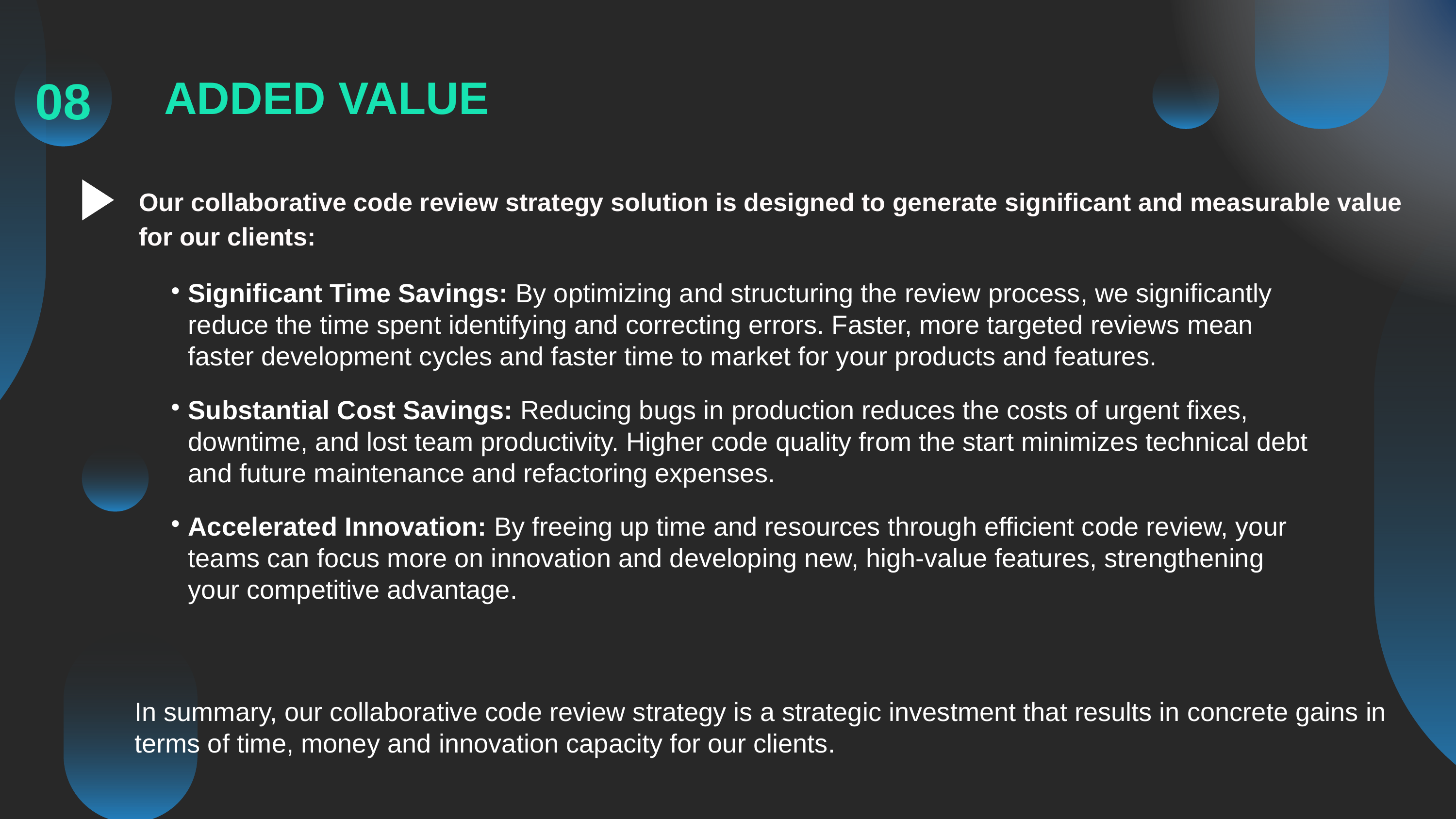

08

ADDED VALUE

Our collaborative code review strategy solution is designed to generate significant and measurable value for our clients:
Significant Time Savings: By optimizing and structuring the review process, we significantly reduce the time spent identifying and correcting errors. Faster, more targeted reviews mean faster development cycles and faster time to market for your products and features.
Substantial Cost Savings: Reducing bugs in production reduces the costs of urgent fixes, downtime, and lost team productivity. Higher code quality from the start minimizes technical debt and future maintenance and refactoring expenses.
Accelerated Innovation: By freeing up time and resources through efficient code review, your teams can focus more on innovation and developing new, high-value features, strengthening your competitive advantage.

In summary, our collaborative code review strategy is a strategic investment that results in concrete gains in terms of time, money and innovation capacity for our clients.